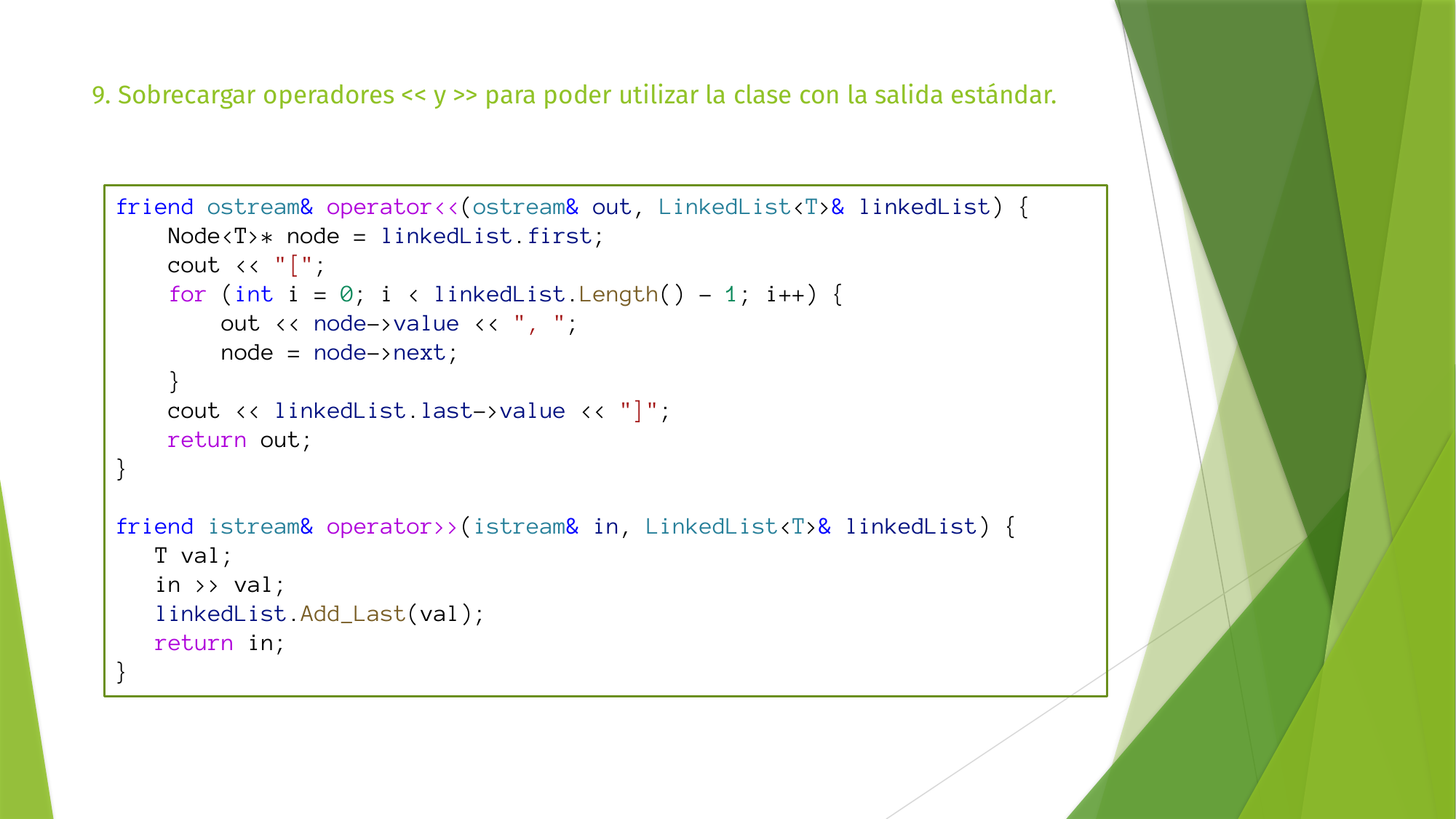

# 9. Sobrecargar operadores << y >> para poder utilizar la clase con la salida estándar.

friend ostream& operator<<(ostream& out, LinkedList<T>& linkedList) {
    Node<T>* node = linkedList.first;
    cout << "[";
    for (int i = 0; i < linkedList.Length() - 1; i++) {
        out << node->value << ", ";
        node = node->next;
    }
    cout << linkedList.last->value << "]";
    return out;
}

friend istream& operator>>(istream& in, LinkedList<T>& linkedList) {
   T val;
   in >> val;
   linkedList.Add_Last(val);
   return in;
}